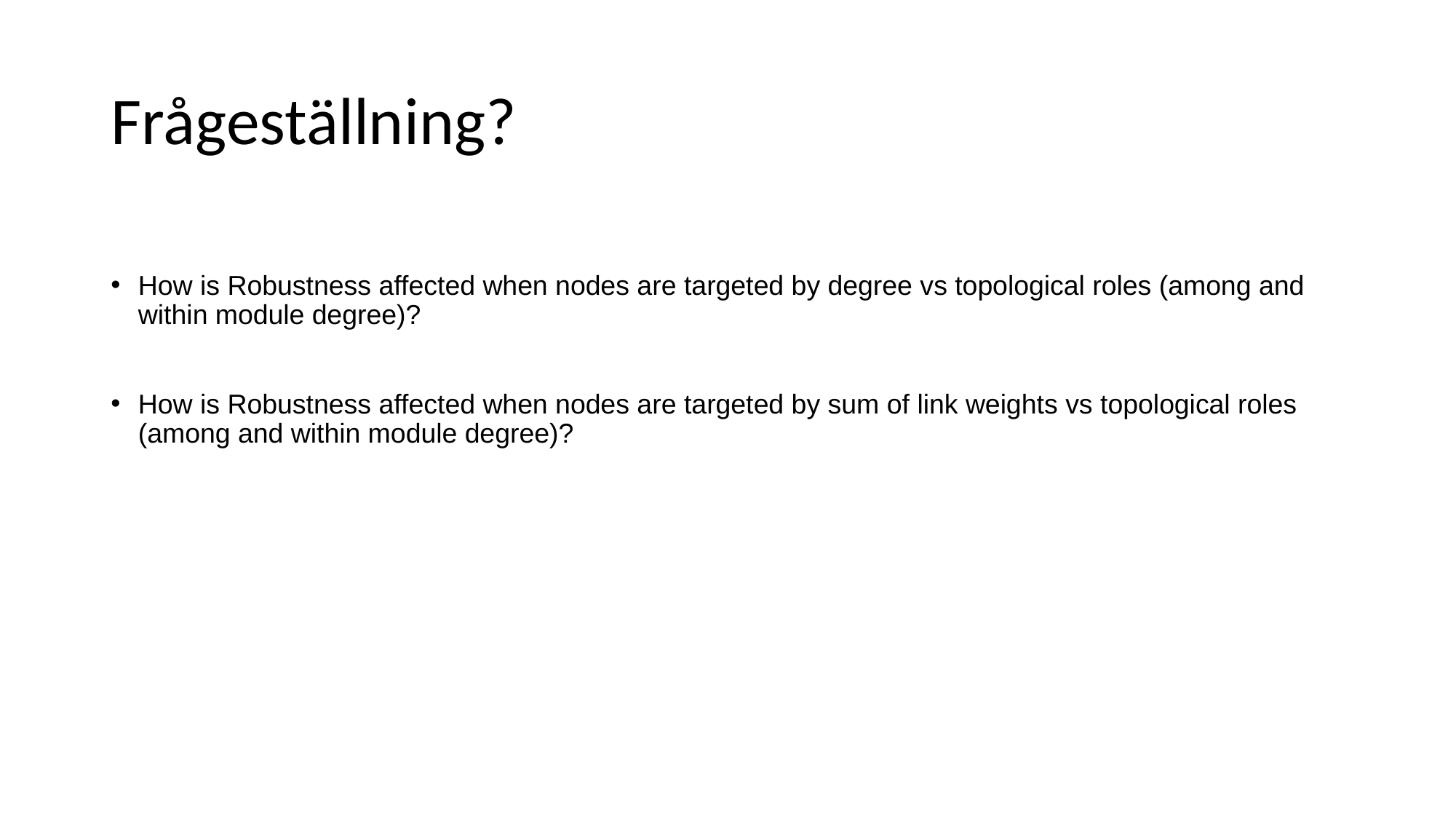

# Frågeställning?

How is Robustness affected when nodes are targeted by degree vs topological roles (among and within module degree)?

How is Robustness affected when nodes are targeted by sum of link weights vs topological roles (among and within module degree)?